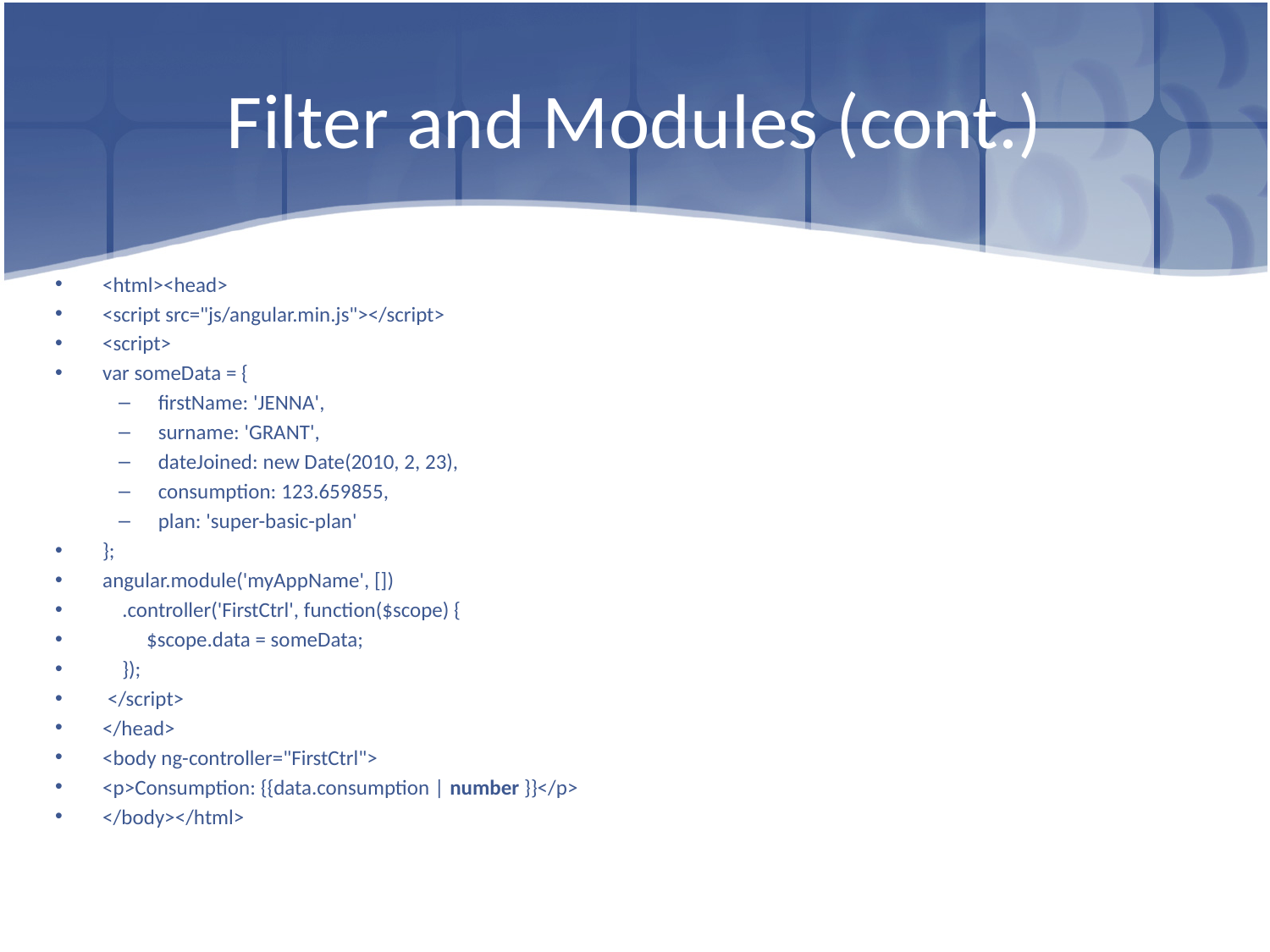

# Filter and Modules (cont.)
<html><head>
<script src="js/angular.min.js"></script>
<script>
var someData = {
firstName: 'JENNA',
surname: 'GRANT',
dateJoined: new Date(2010, 2, 23),
consumption: 123.659855,
plan: 'super-basic-plan'
};
angular.module('myAppName', [])
    .controller('FirstCtrl', function($scope) {
         $scope.data = someData;
    });
 </script>
</head>
<body ng-controller="FirstCtrl">
<p>Consumption: {{data.consumption | number }}</p>
</body></html>